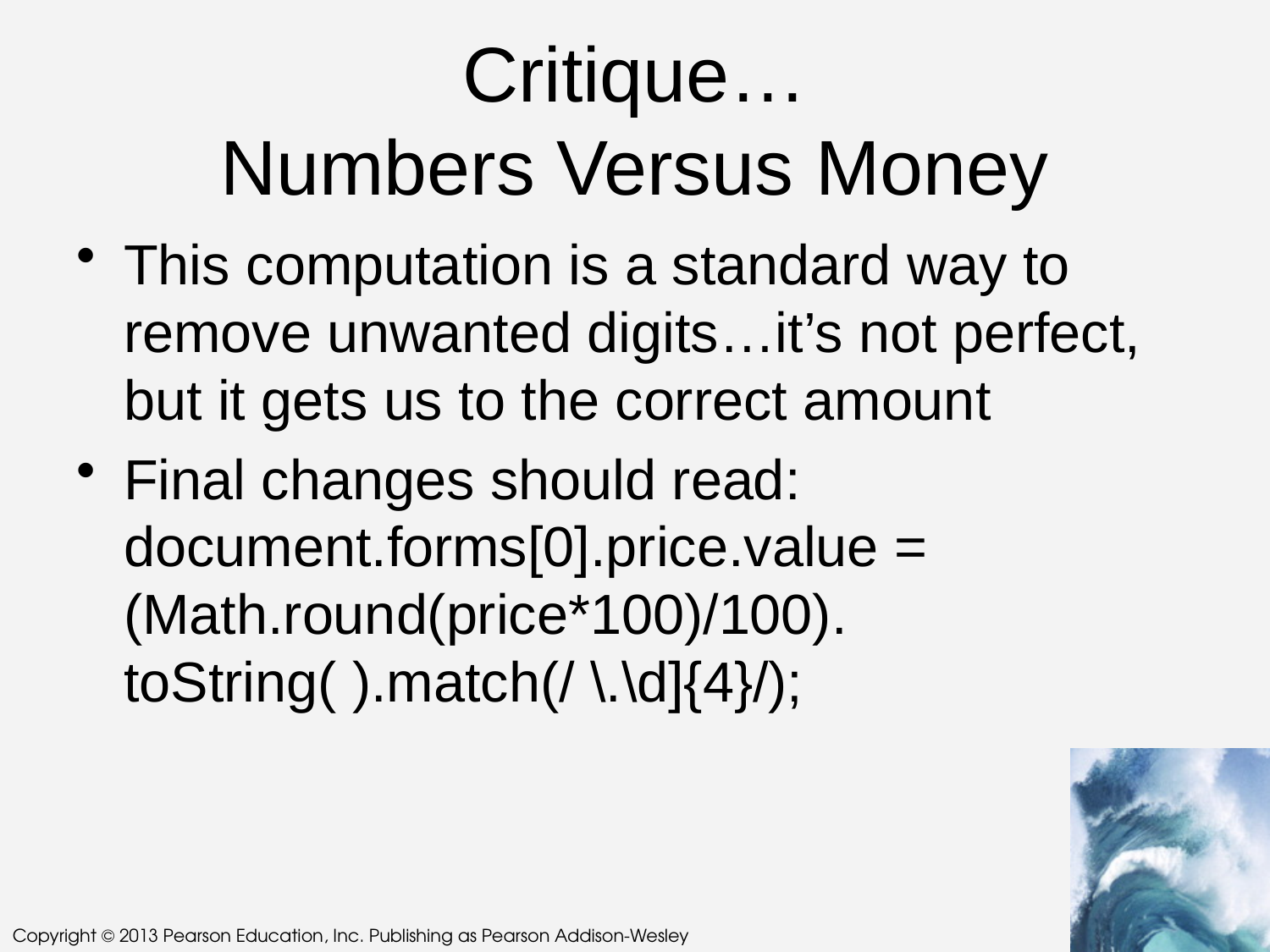

# Critique… Numbers Versus Money
This computation is a standard way to remove unwanted digits…it’s not perfect, but it gets us to the correct amount
Final changes should read:
document.forms[0].price.value =
(Math.round(price*100)/100).
toString( ).match(/ \.\d]{4}/);